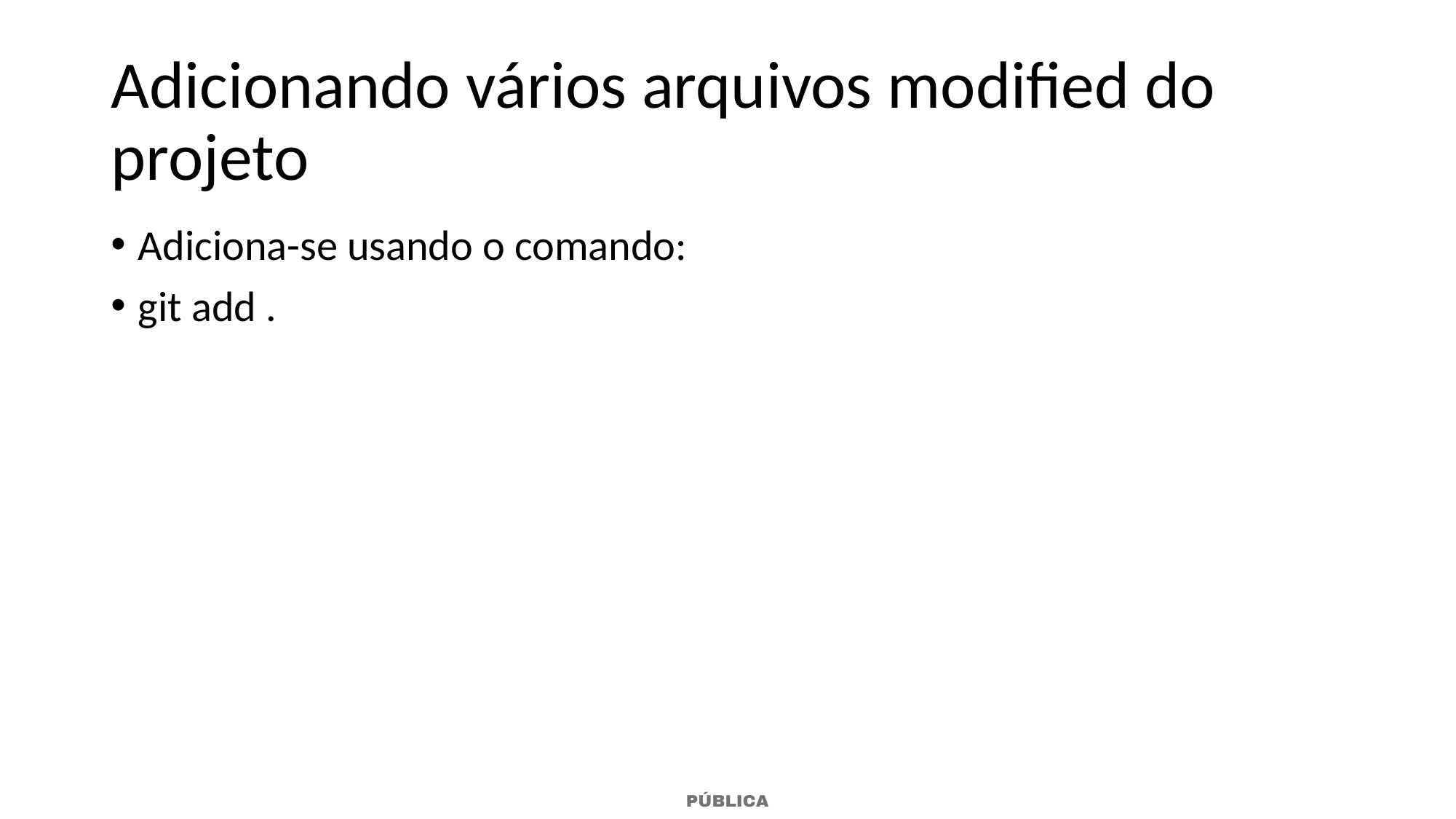

# Adicionando vários arquivos modified do projeto
Adiciona-se usando o comando:
git add .